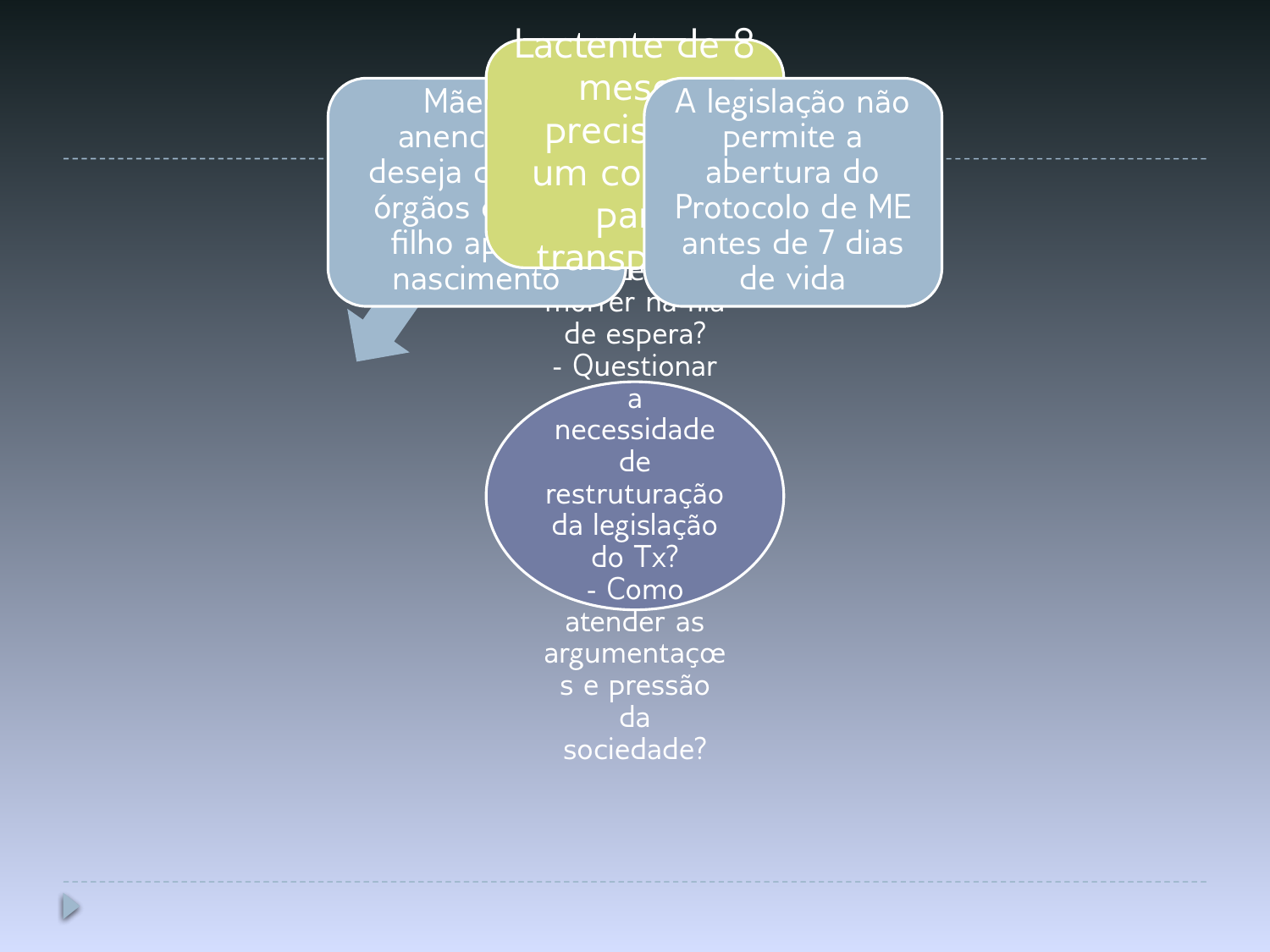

- Questionar a necessidade de restruturação da legislação do Tx?
- Como atender as argumentaçoes e pressão da sociedade?